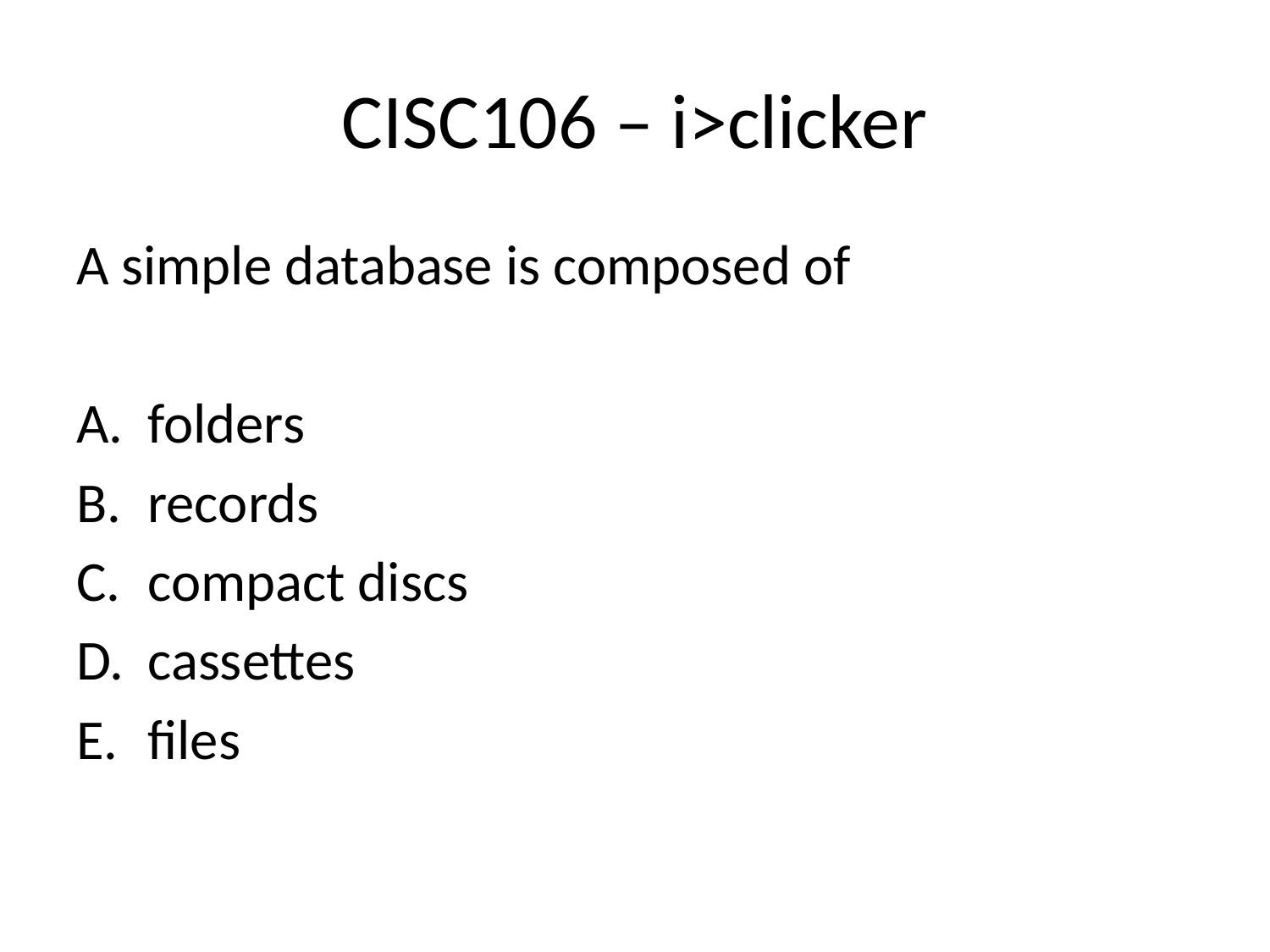

# CISC106 – i>clicker
A simple database is composed of

folders
records
compact discs
cassettes
files